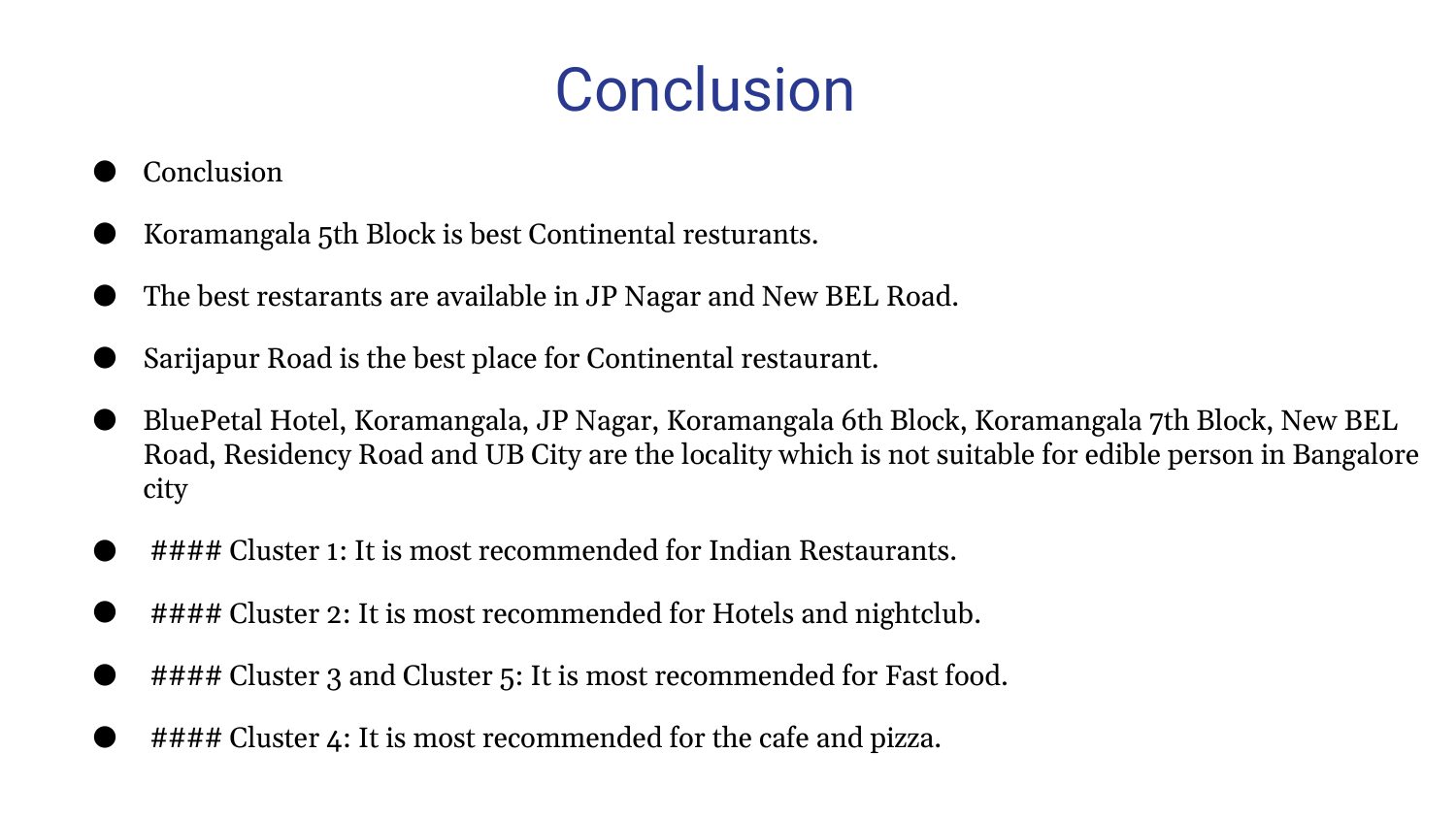

Conclusion
Conclusion
Koramangala 5th Block is best Continental resturants.
The best restarants are available in JP Nagar and New BEL Road.
Sarijapur Road is the best place for Continental restaurant.
BluePetal Hotel, Koramangala, JP Nagar, Koramangala 6th Block, Koramangala 7th Block, New BEL Road, Residency Road and UB City are the locality which is not suitable for edible person in Bangalore city
 #### Cluster 1: It is most recommended for Indian Restaurants.
 #### Cluster 2: It is most recommended for Hotels and nightclub.
 #### Cluster 3 and Cluster 5: It is most recommended for Fast food.
 #### Cluster 4: It is most recommended for the cafe and pizza.